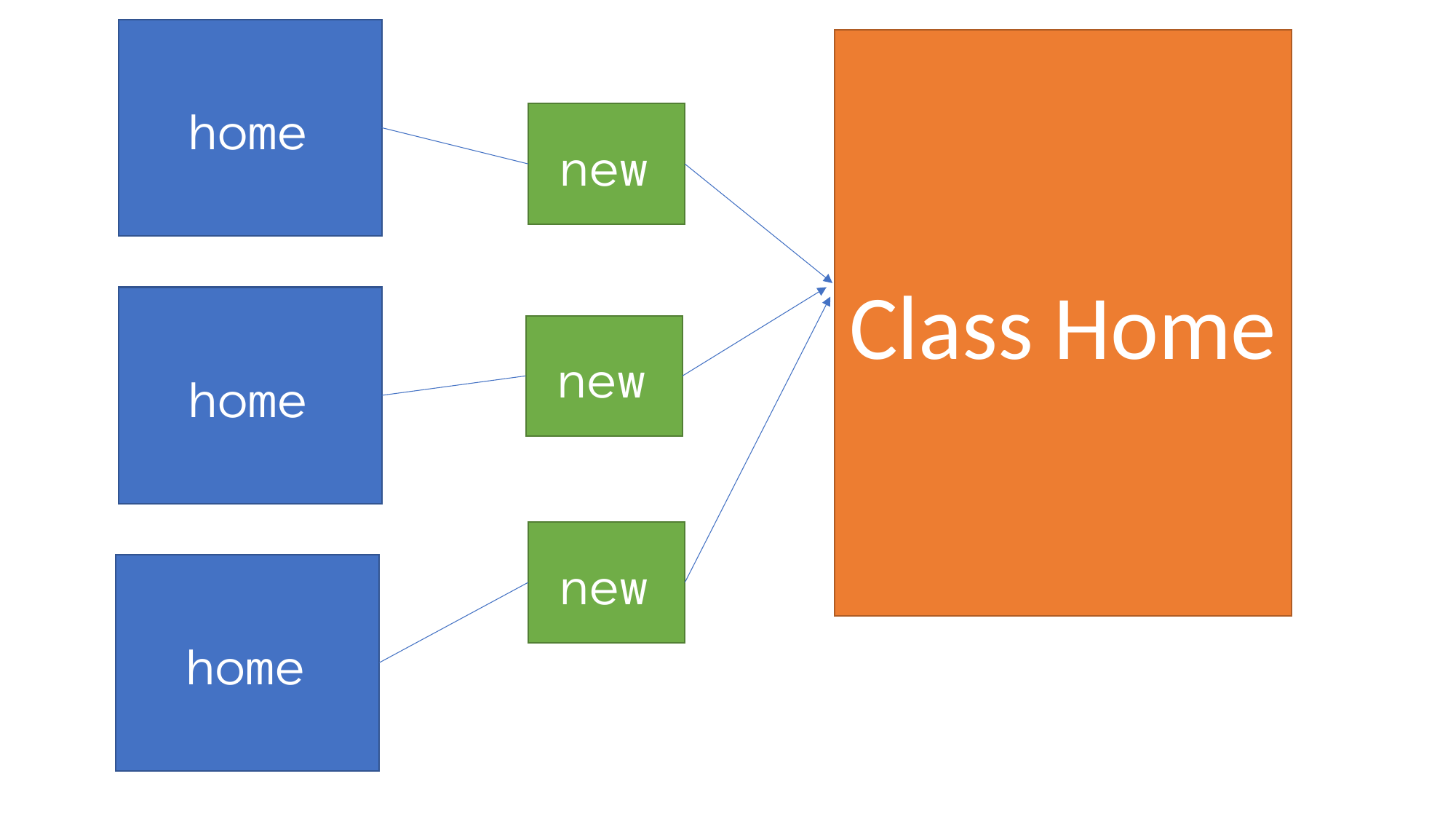

home
Class Home
new
home
new
new
home